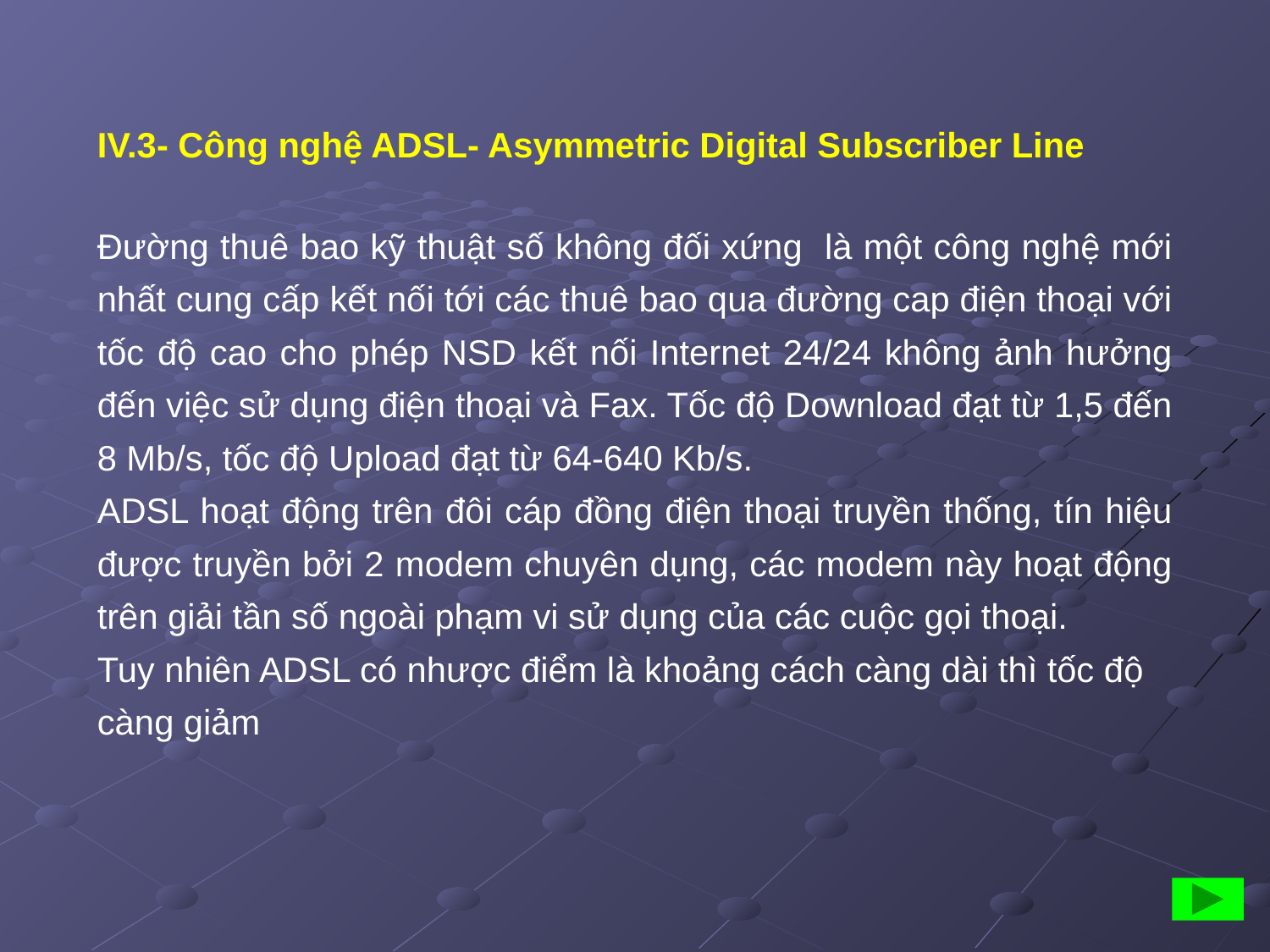

IV.3- Công nghệ ADSL- Asymmetric Digital Subscriber Line

Đường thuê bao kỹ thuật số không đối xứng  là một công nghệ mới nhất cung cấp kết nối tới các thuê bao qua đường cap điện thoại với tốc độ cao cho phép NSD kết nối Internet 24/24 không ảnh hưởng đến việc sử dụng điện thoại và Fax. Tốc độ Download đạt từ 1,5 đến 8 Mb/s, tốc độ Upload đạt từ 64-640 Kb/s.
ADSL hoạt động trên đôi cáp đồng điện thoại truyền thống, tín hiệu được truyền bởi 2 modem chuyên dụng, các modem này hoạt động trên giải tần số ngoài phạm vi sử dụng của các cuộc gọi thoại.
Tuy nhiên ADSL có nhược điểm là khoảng cách càng dài thì tốc độ càng giảm